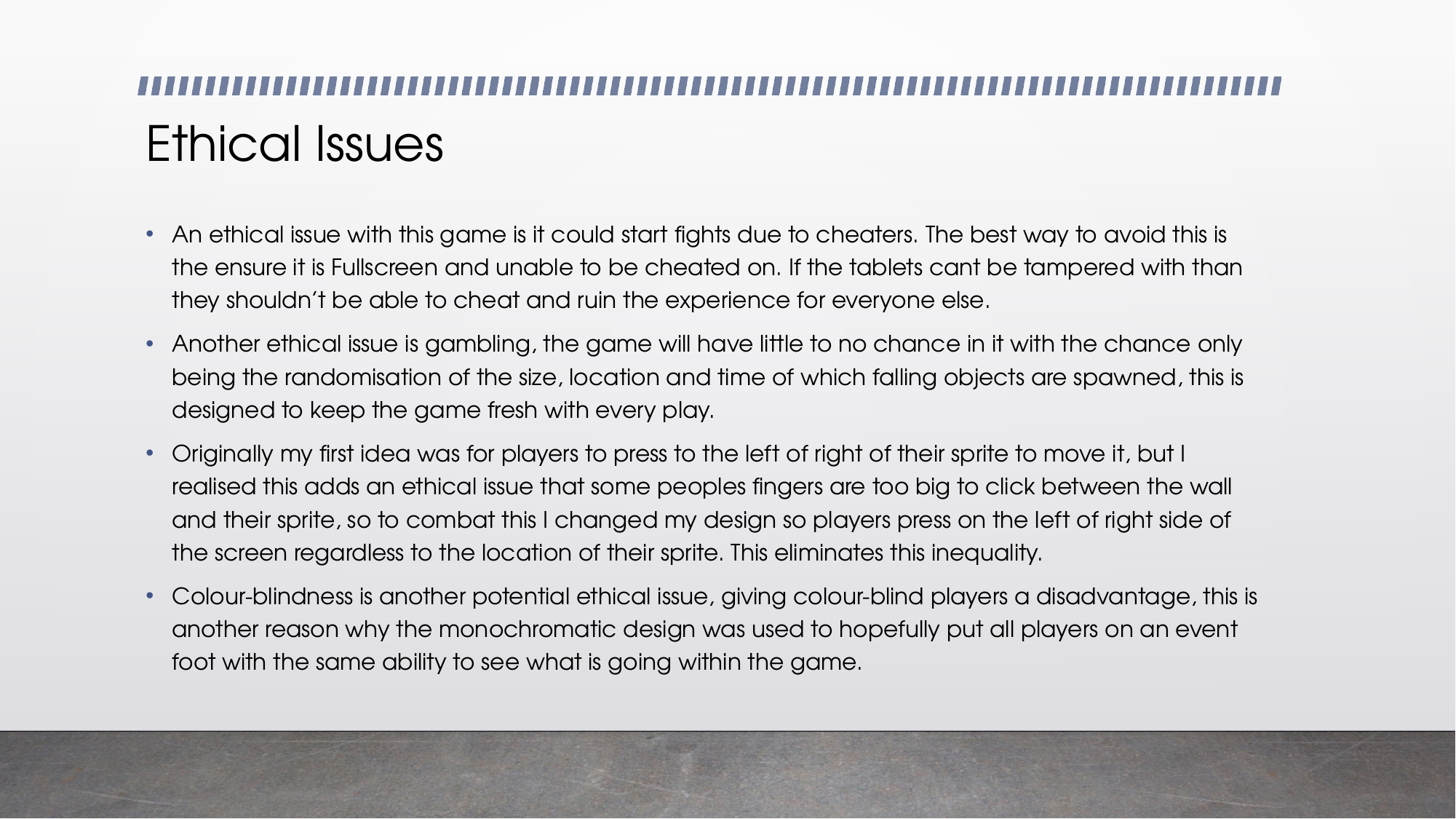

# Ethical Issues
An ethical issue with this game is it could start fights due to cheaters. The best way to avoid this is the ensure it is Fullscreen and unable to be cheated on. If the tablets cant be tampered with than they shouldn’t be able to cheat and ruin the experience for everyone else.
Another ethical issue is gambling, the game will have little to no chance in it with the chance only being the randomisation of the size, location and time of which falling objects are spawned, this is designed to keep the game fresh with every play.
Originally my first idea was for players to press to the left of right of their sprite to move it, but I realised this adds an ethical issue that some peoples fingers are too big to click between the wall and their sprite, so to combat this I changed my design so players press on the left of right side of the screen regardless to the location of their sprite. This eliminates this inequality.
Colour-blindness is another potential ethical issue, giving colour-blind players a disadvantage, this is another reason why the monochromatic design was used to hopefully put all players on an event foot with the same ability to see what is going within the game.